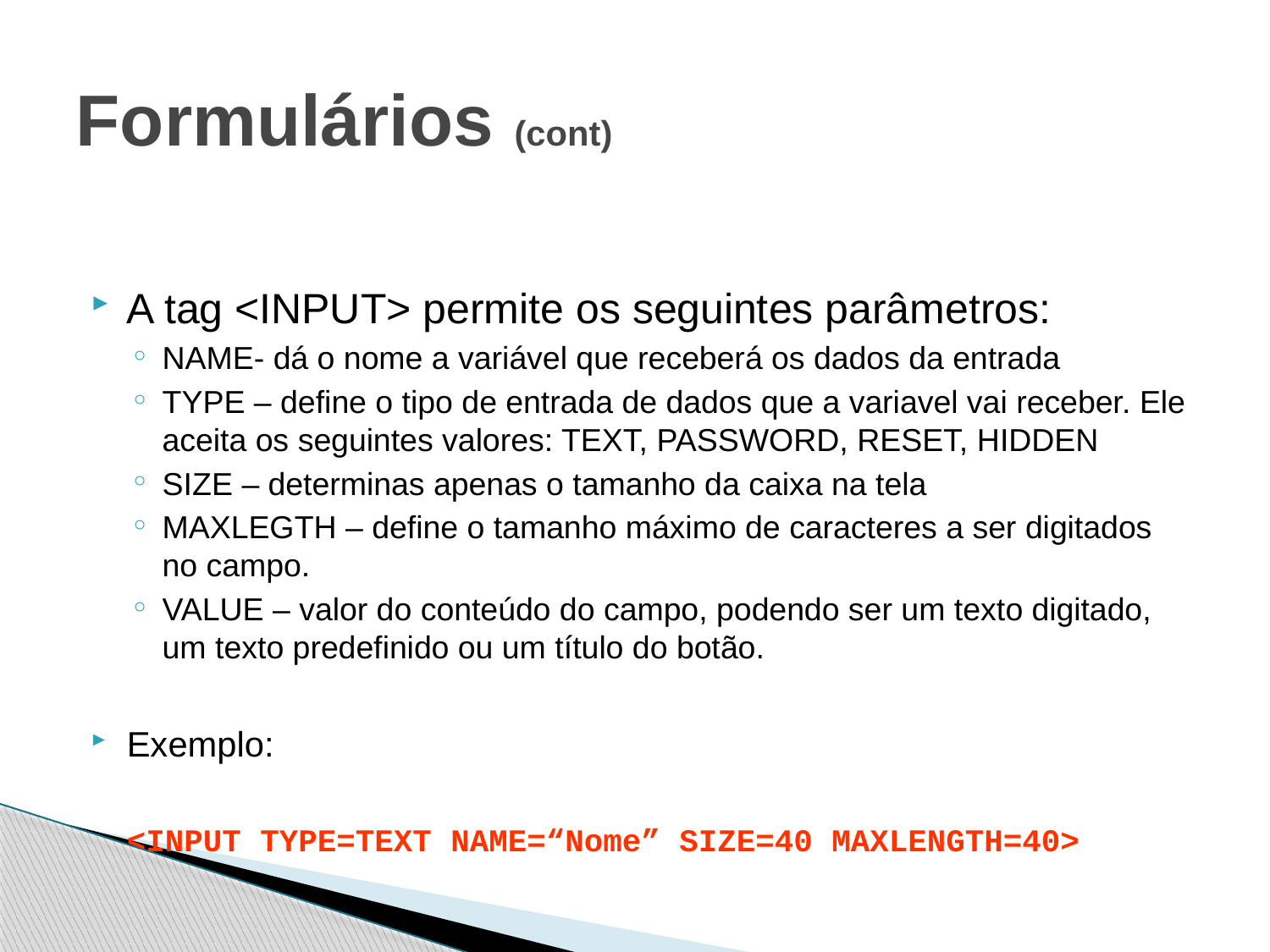

# Formulários (cont)
A tag <INPUT> permite os seguintes parâmetros:
NAME- dá o nome a variável que receberá os dados da entrada
TYPE – define o tipo de entrada de dados que a variavel vai receber. Ele aceita os seguintes valores: TEXT, PASSWORD, RESET, HIDDEN
SIZE – determinas apenas o tamanho da caixa na tela
MAXLEGTH – define o tamanho máximo de caracteres a ser digitados no campo.
VALUE – valor do conteúdo do campo, podendo ser um texto digitado, um texto predefinido ou um título do botão.

Exemplo:

	<INPUT TYPE=TEXT NAME=“Nome” SIZE=40 MAXLENGTH=40>